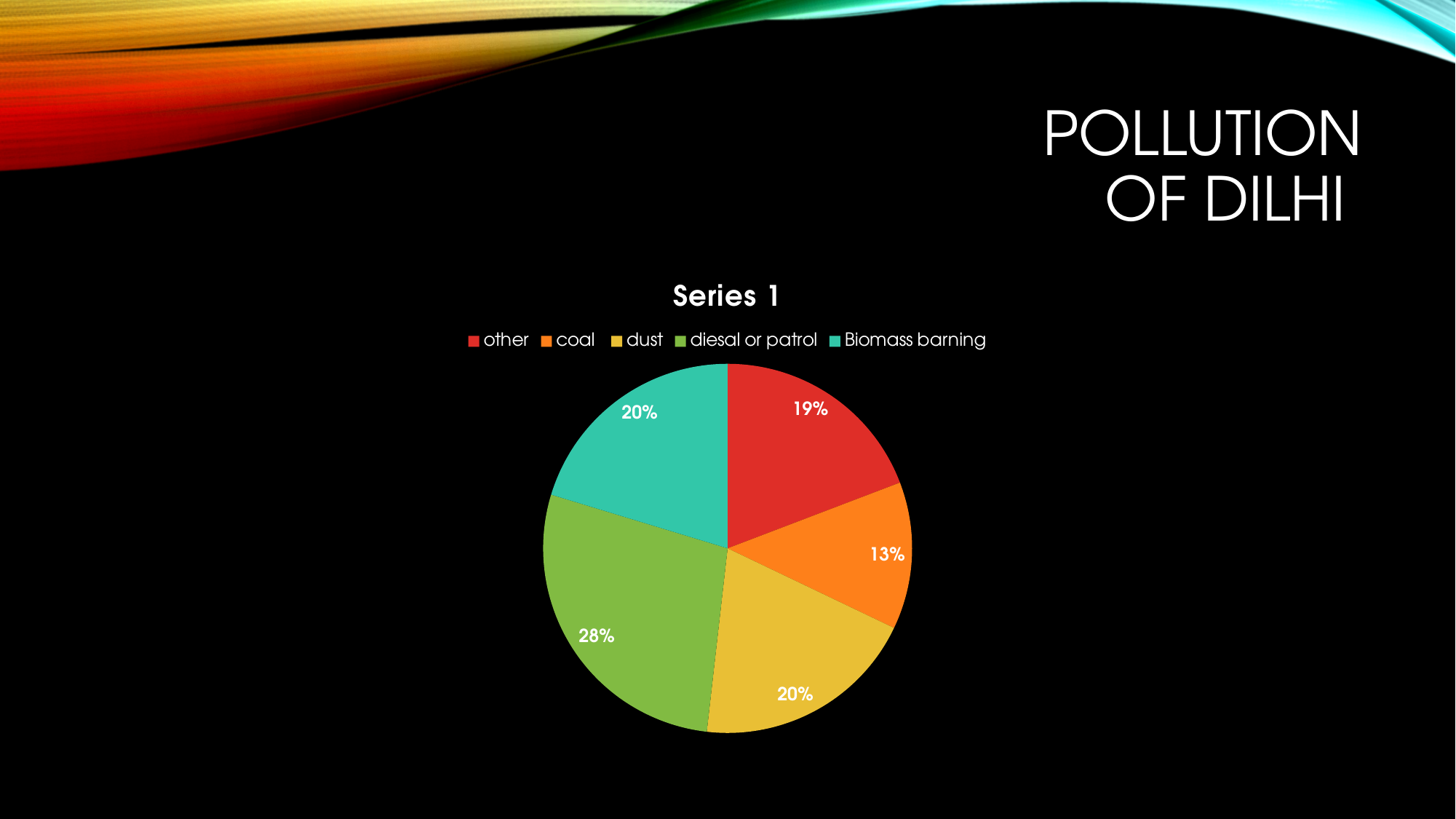

# Pollution of dilhi

### Chart:

| Category | Series 1 | Column1 | Column2 |
|---|---|---|---|
| other | 0.192 | None | None |
| coal  | 0.129 | None | None |
| dust | 0.197 | None | None |
| diesal or patrol | 0.279 | None | None |
| Biomass barning | 0.203 | None | None |